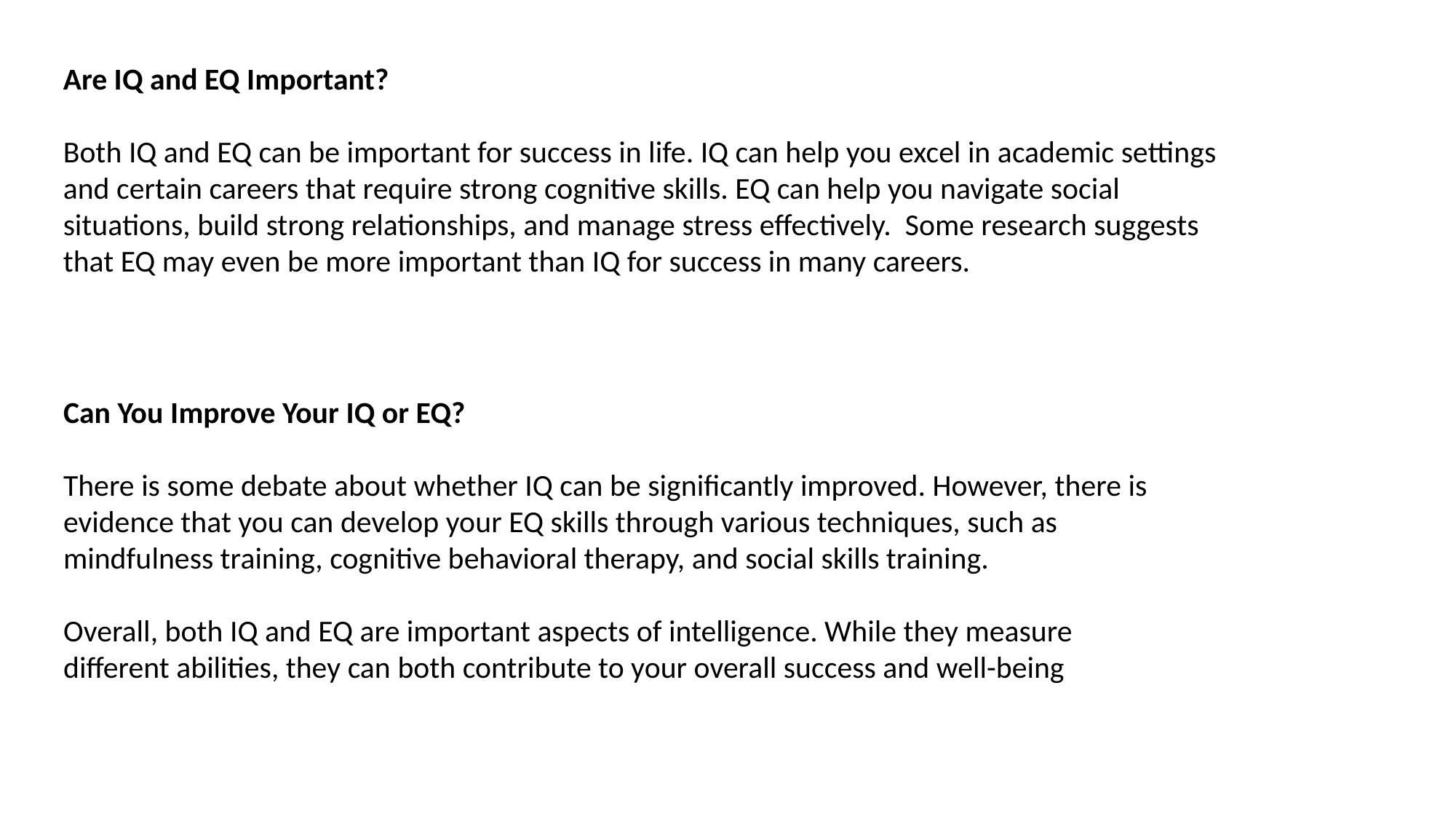

Are IQ and EQ Important?

Both IQ and EQ can be important for success in life. IQ can help you excel in academic settings and certain careers that require strong cognitive skills. EQ can help you navigate social situations, build strong relationships, and manage stress effectively.  Some research suggests that EQ may even be more important than IQ for success in many careers.
Can You Improve Your IQ or EQ?

There is some debate about whether IQ can be significantly improved. However, there is evidence that you can develop your EQ skills through various techniques, such as mindfulness training, cognitive behavioral therapy, and social skills training.

Overall, both IQ and EQ are important aspects of intelligence. While they measure different abilities, they can both contribute to your overall success and well-being